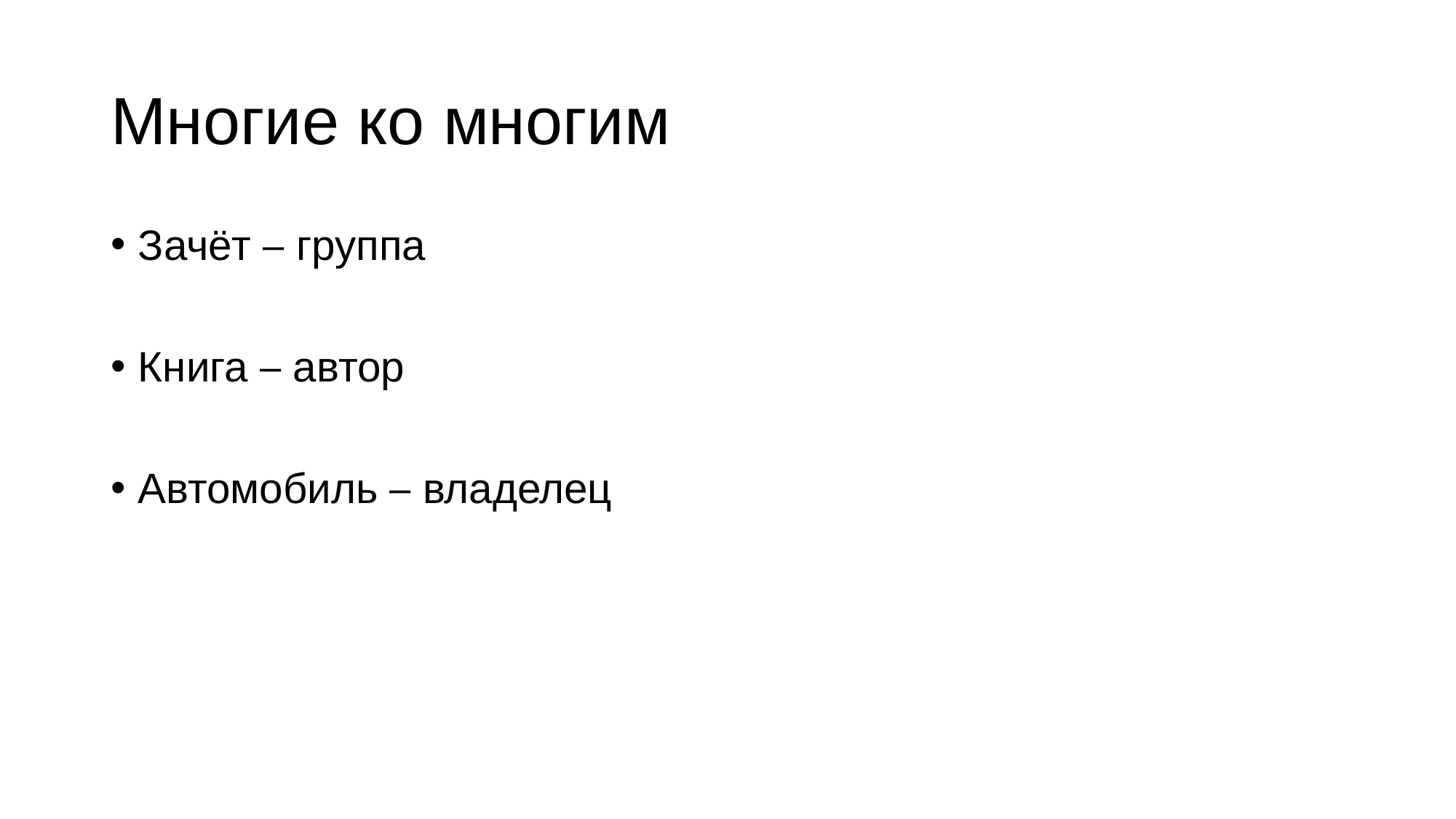

# Многие ко многим
Зачёт – группа

Книга – автор

Автомобиль – владелец